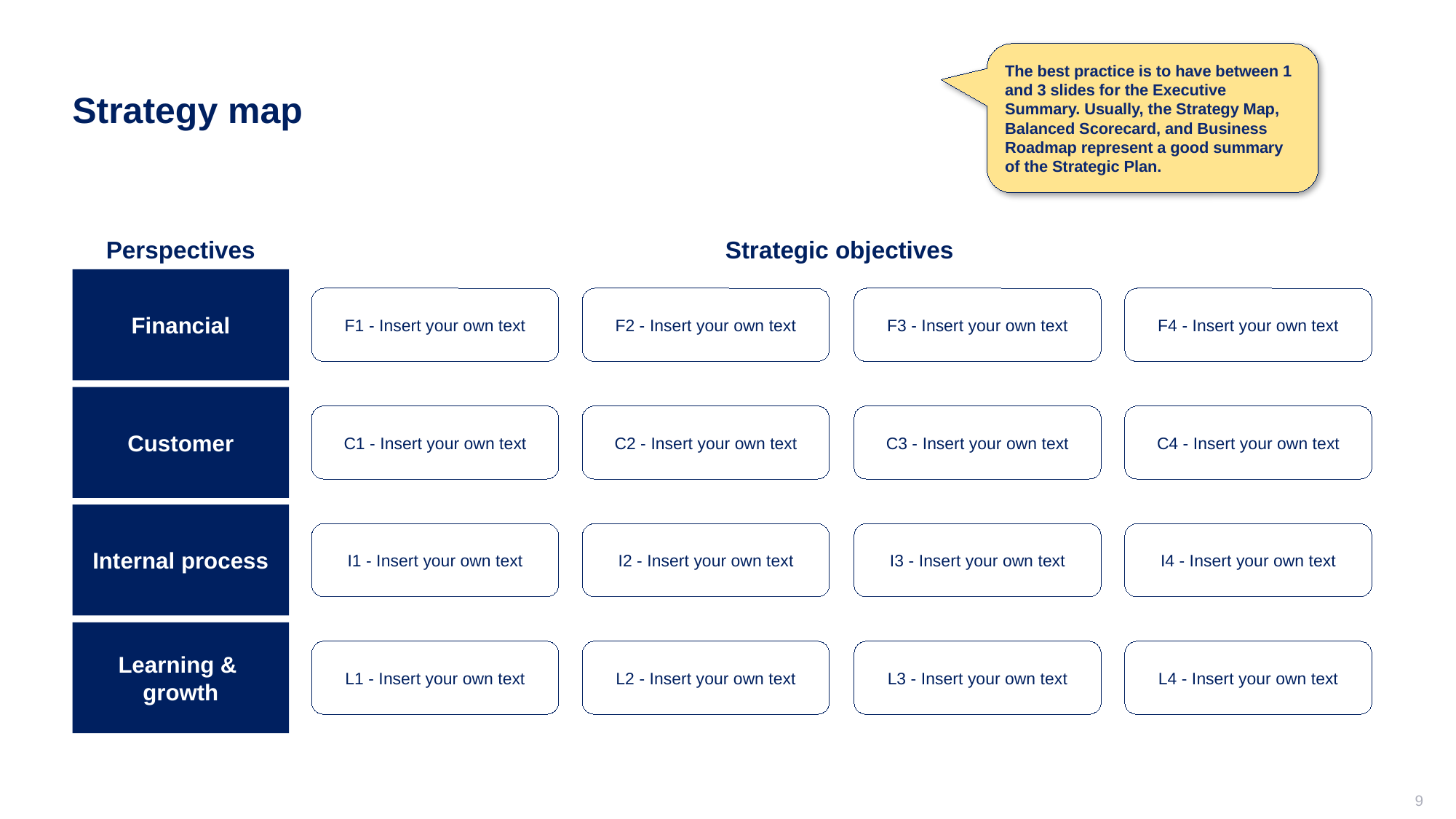

# Strategy map
The best practice is to have between 1 and 3 slides for the Executive Summary. Usually, the Strategy Map, Balanced Scorecard, and Business Roadmap represent a good summary of the Strategic Plan.
Perspectives
Strategic objectives
Financial

F1 - Insert your own text
F2 - Insert your own text
F3 - Insert your own text
F4 - Insert your own text
Customer

C1 - Insert your own text
C2 - Insert your own text
C3 - Insert your own text
C4 - Insert your own text
Internal process

I1 - Insert your own text
I2 - Insert your own text
I3 - Insert your own text
I4 - Insert your own text
Learning &
growth

L1 - Insert your own text
L2 - Insert your own text
L3 - Insert your own text
L4 - Insert your own text
9